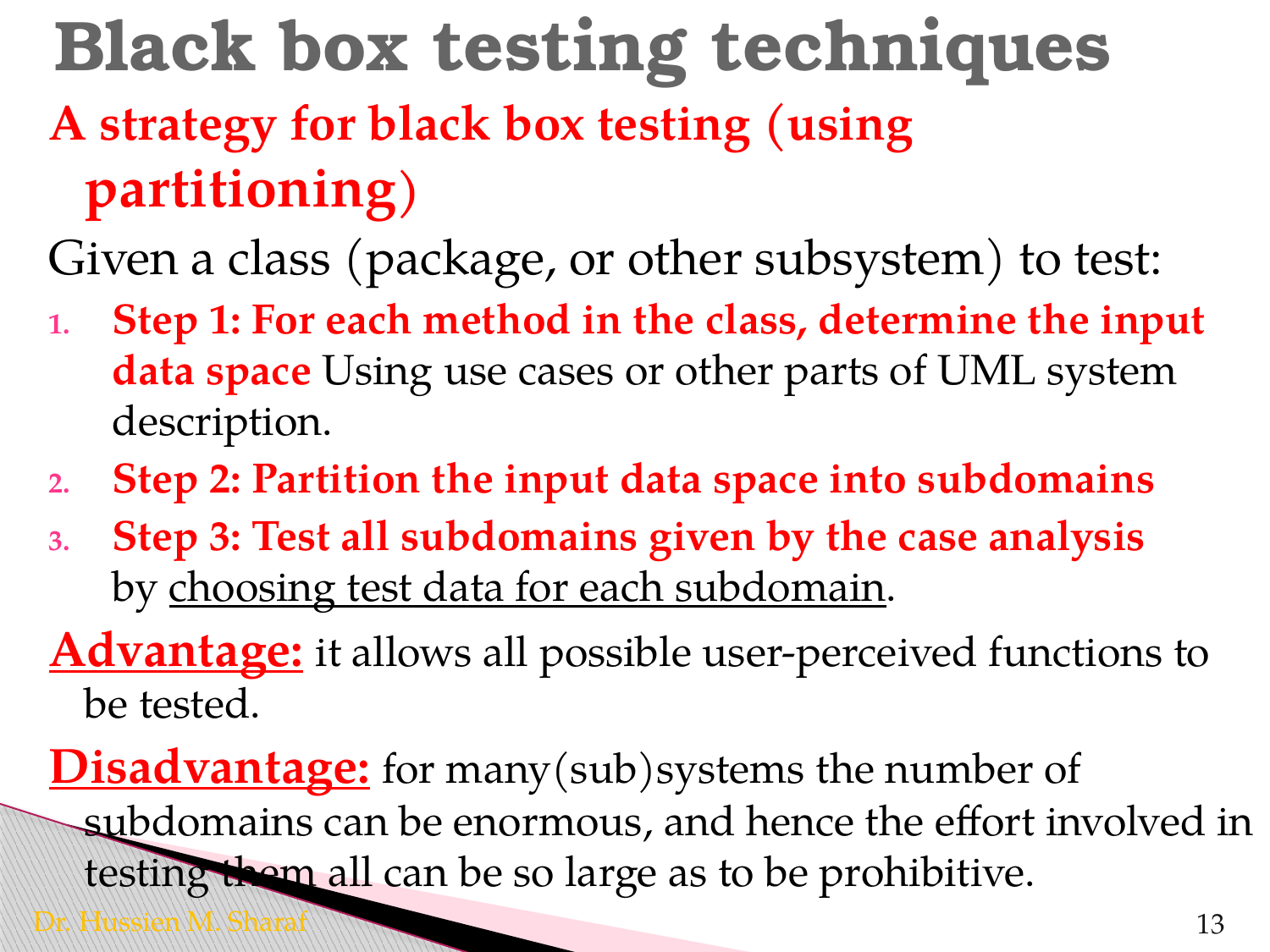

# Black box testing techniques
A strategy for black box testing (using partitioning)
Given a class (package, or other subsystem) to test:
Step 1: For each method in the class, determine the input data space Using use cases or other parts of UML system description.
Step 2: Partition the input data space into subdomains
Step 3: Test all subdomains given by the case analysis
by choosing test data for each subdomain.
Advantage: it allows all possible user-perceived functions to be tested.
Disadvantage: for many(sub)systems the number of subdomains can be enormous, and hence the effort involved in testing them all can be so large as to be prohibitive.
Dr. Hussien M. Sharaf
13